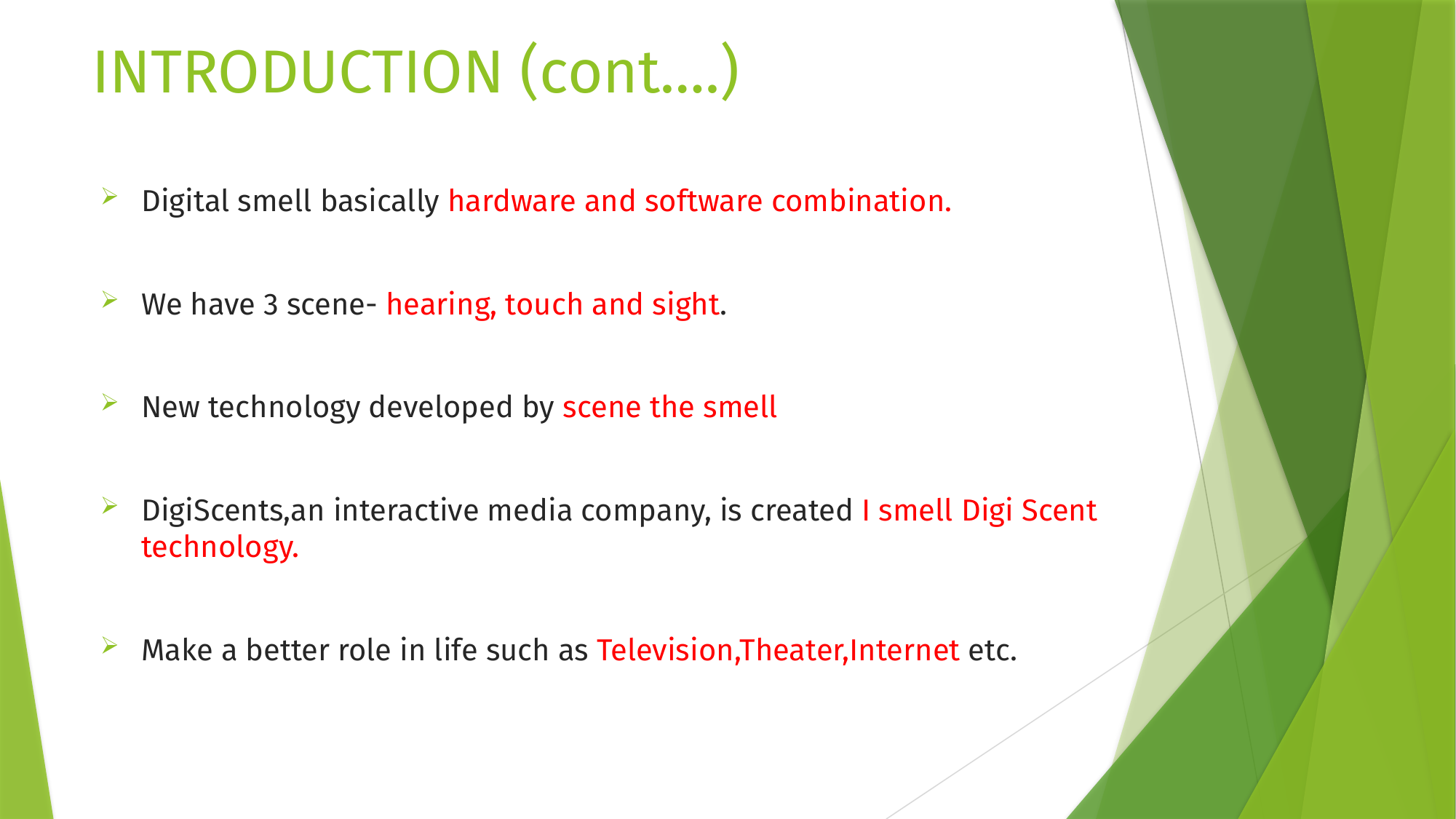

# INTRODUCTION (cont….)
Digital smell basically hardware and software combination.

We have 3 scene- hearing, touch and sight.

New technology developed by scene the smell

DigiScents,an interactive media company, is created I smell Digi Scent technology.

Make a better role in life such as Television,Theater,Internet etc.